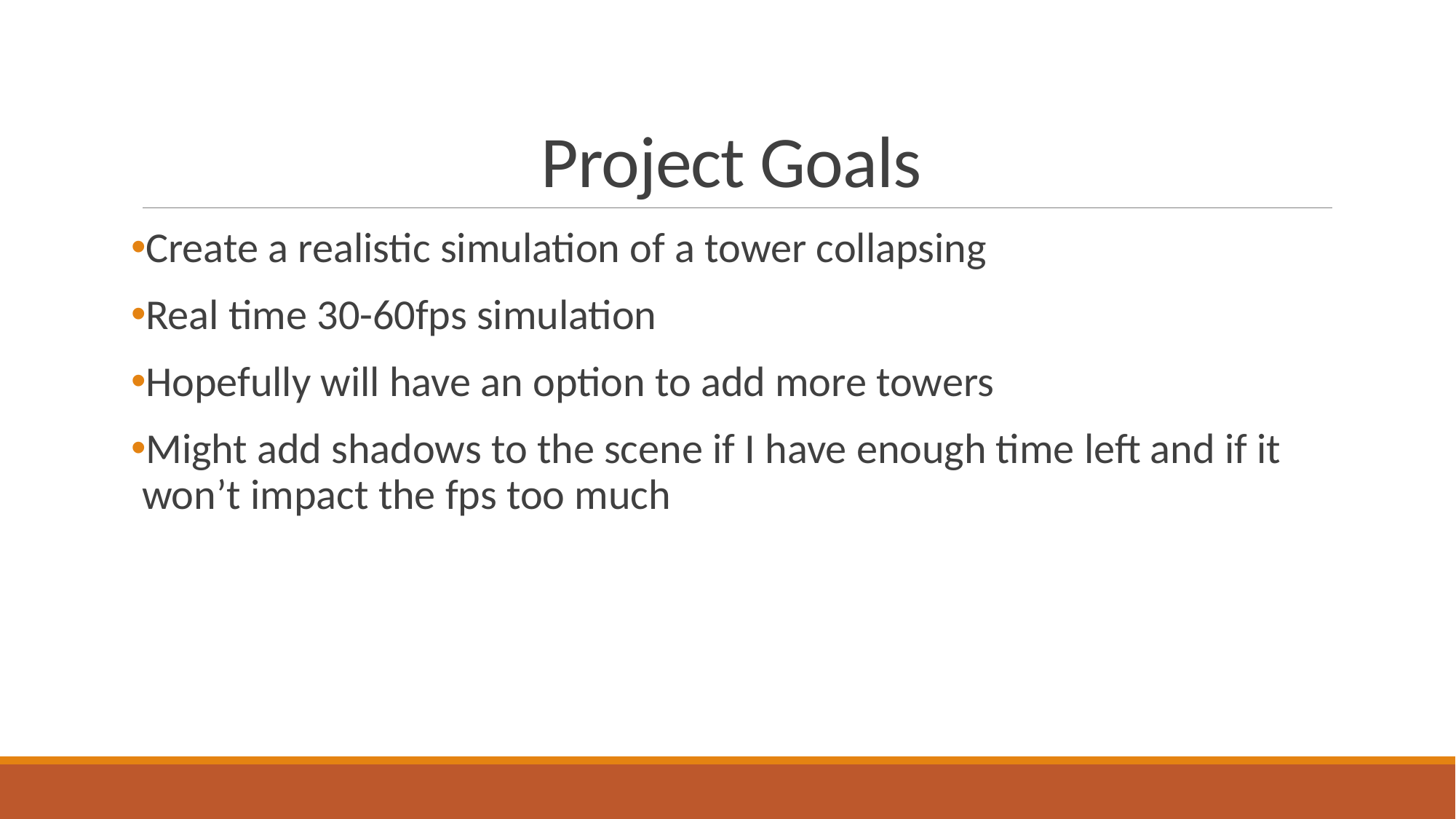

# Project Goals
Create a realistic simulation of a tower collapsing
Real time 30-60fps simulation
Hopefully will have an option to add more towers
Might add shadows to the scene if I have enough time left and if it won’t impact the fps too much